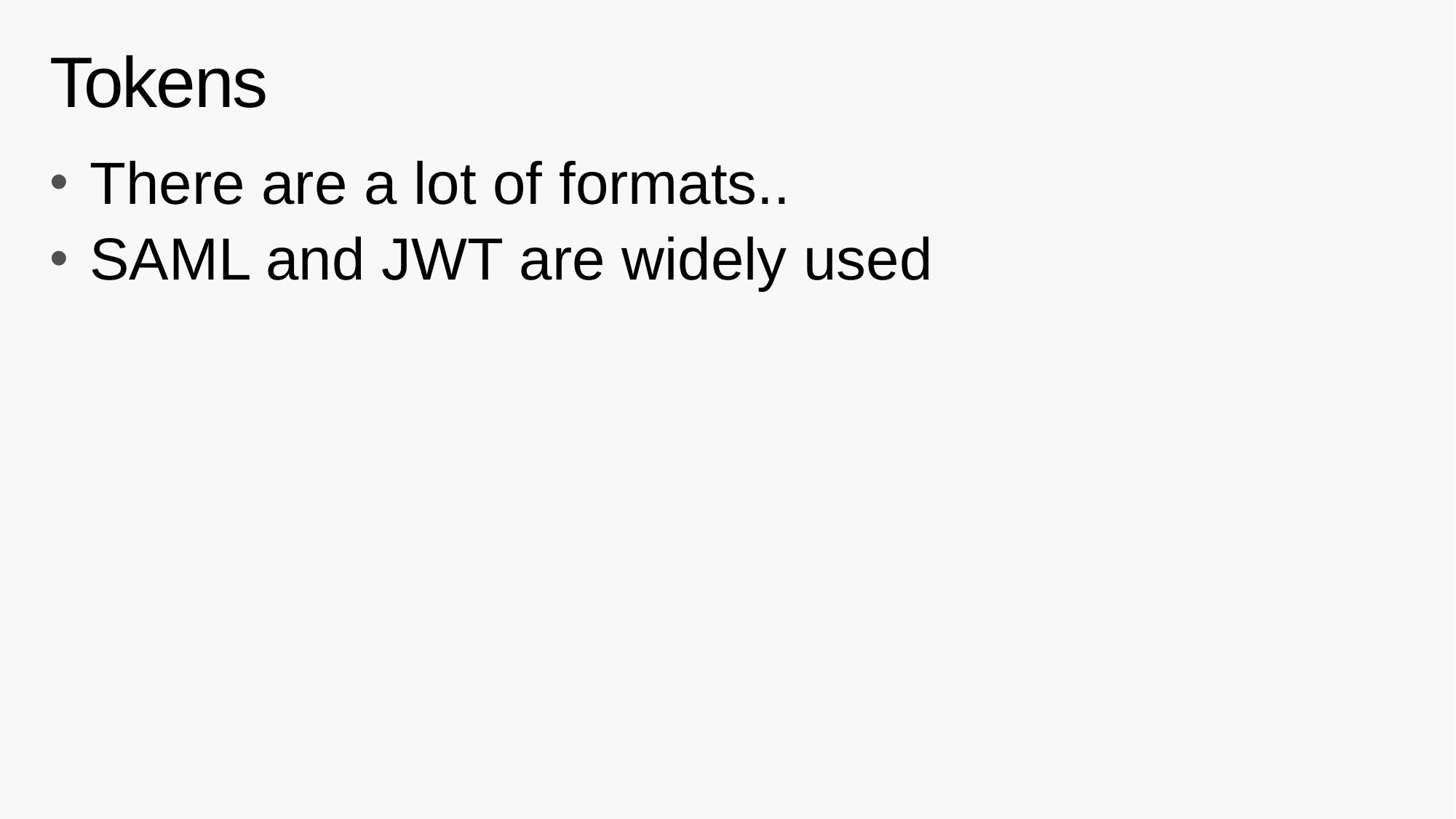

# Tokens
There are a lot of formats..
SAML and JWT are widely used